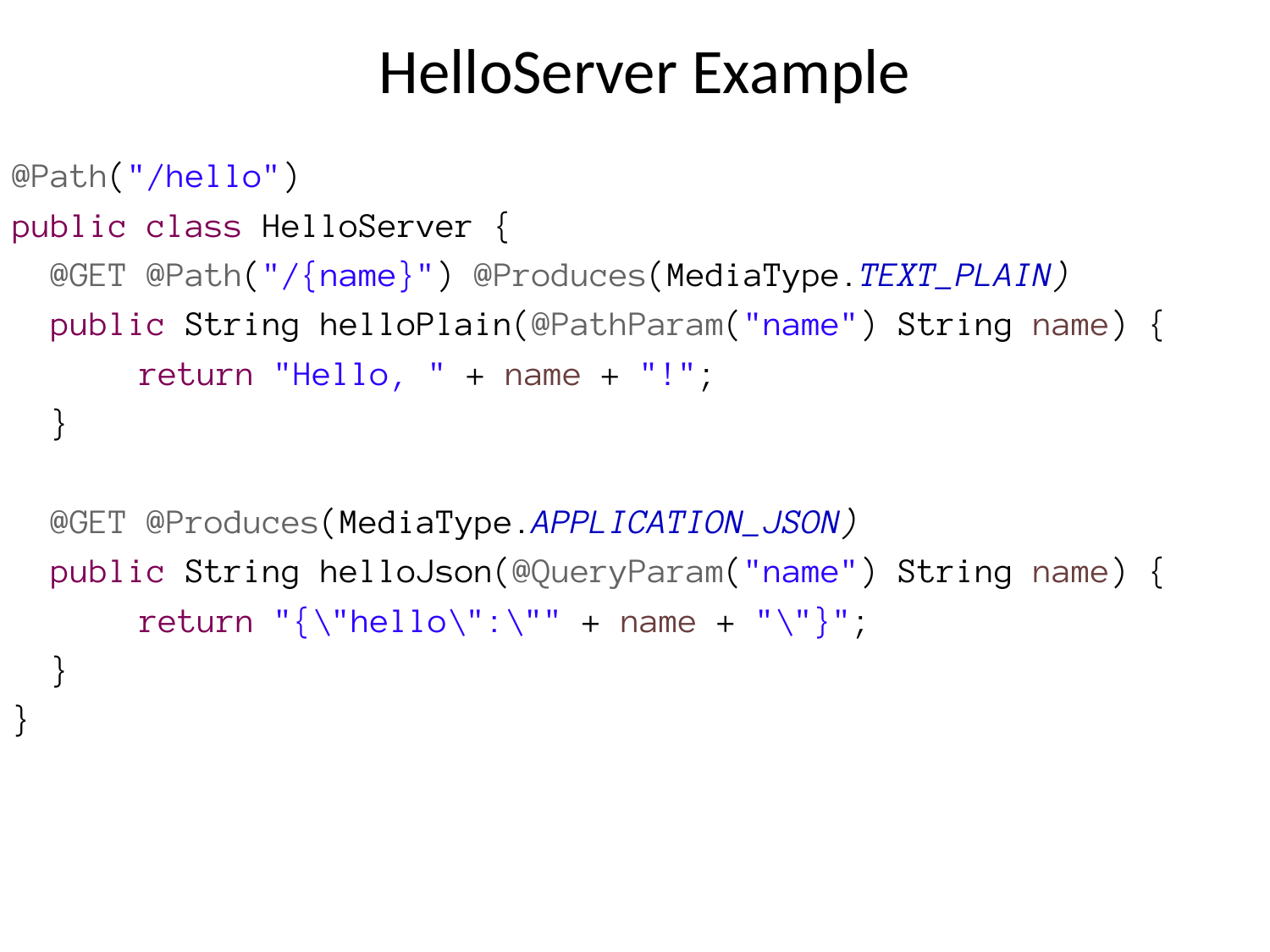

# HelloServer Example
@Path("/hello")
public class HelloServer {
  @GET @Path("/{name}") @Produces(MediaType.TEXT_PLAIN)
  public String helloPlain(@PathParam("name") String name) {
	return "Hello, " + name + "!";
  }

  @GET @Produces(MediaType.APPLICATION_JSON)
  public String helloJson(@QueryParam("name") String name) {
	return "{\"hello\":\"" + name + "\"}";
  }
}